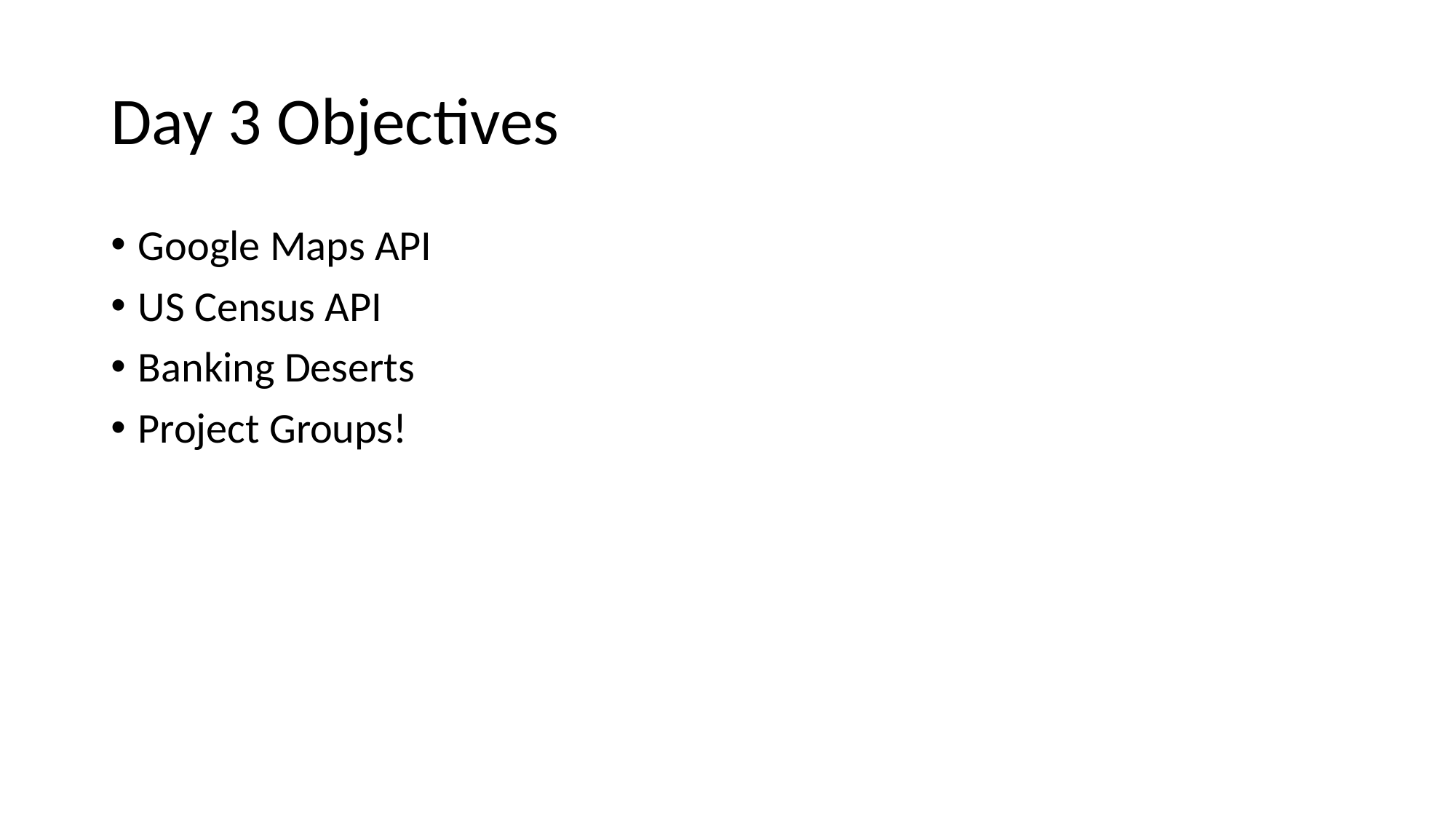

# Day 3 Objectives
Google Maps API
US Census API
Banking Deserts
Project Groups!